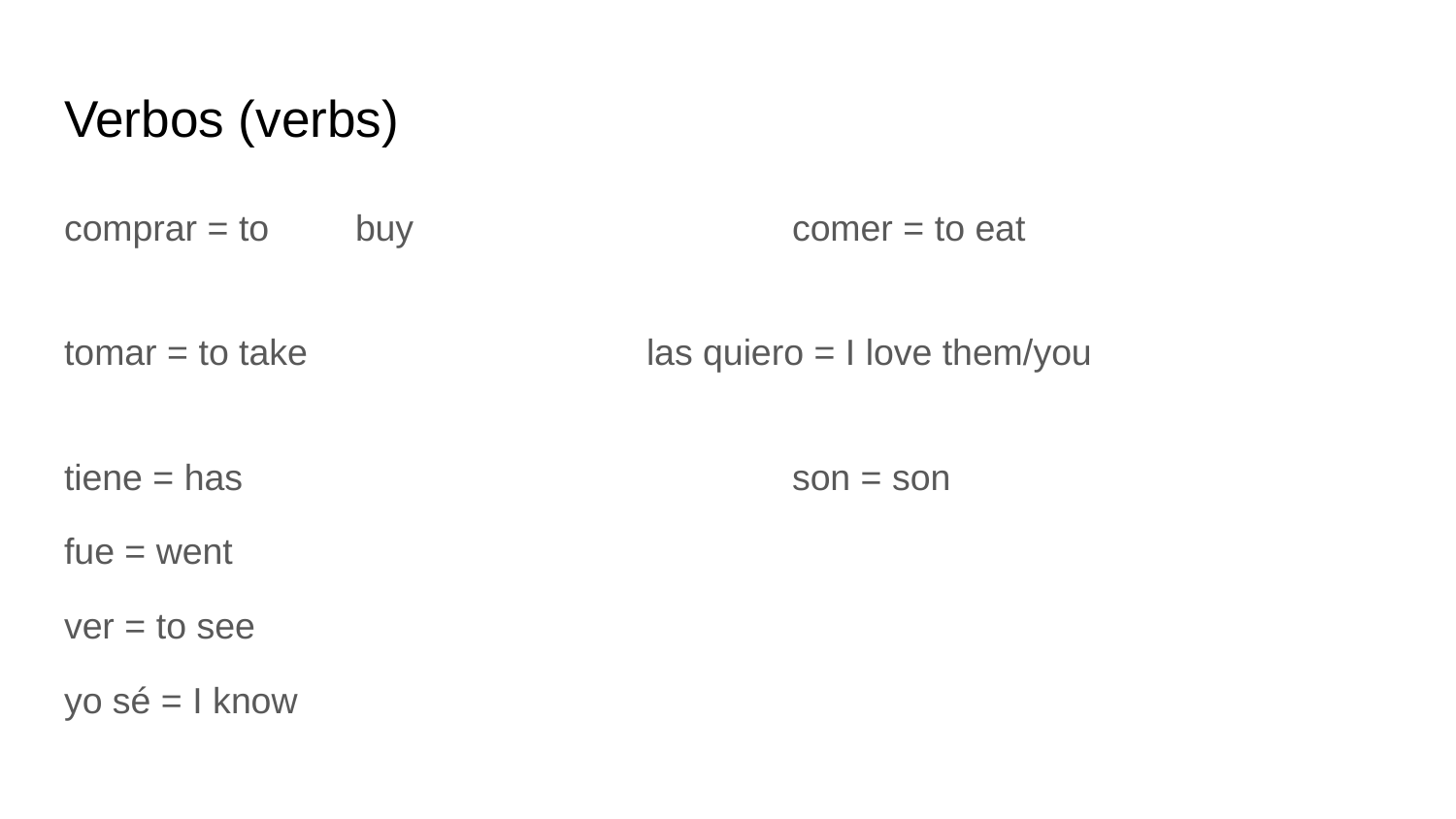

# Verbos (verbs)
comprar = to	buy			comer = to eat
tomar = to take			las quiero = I love them/you
tiene = has				son = son
fue = went
ver = to see
yo sé = I know